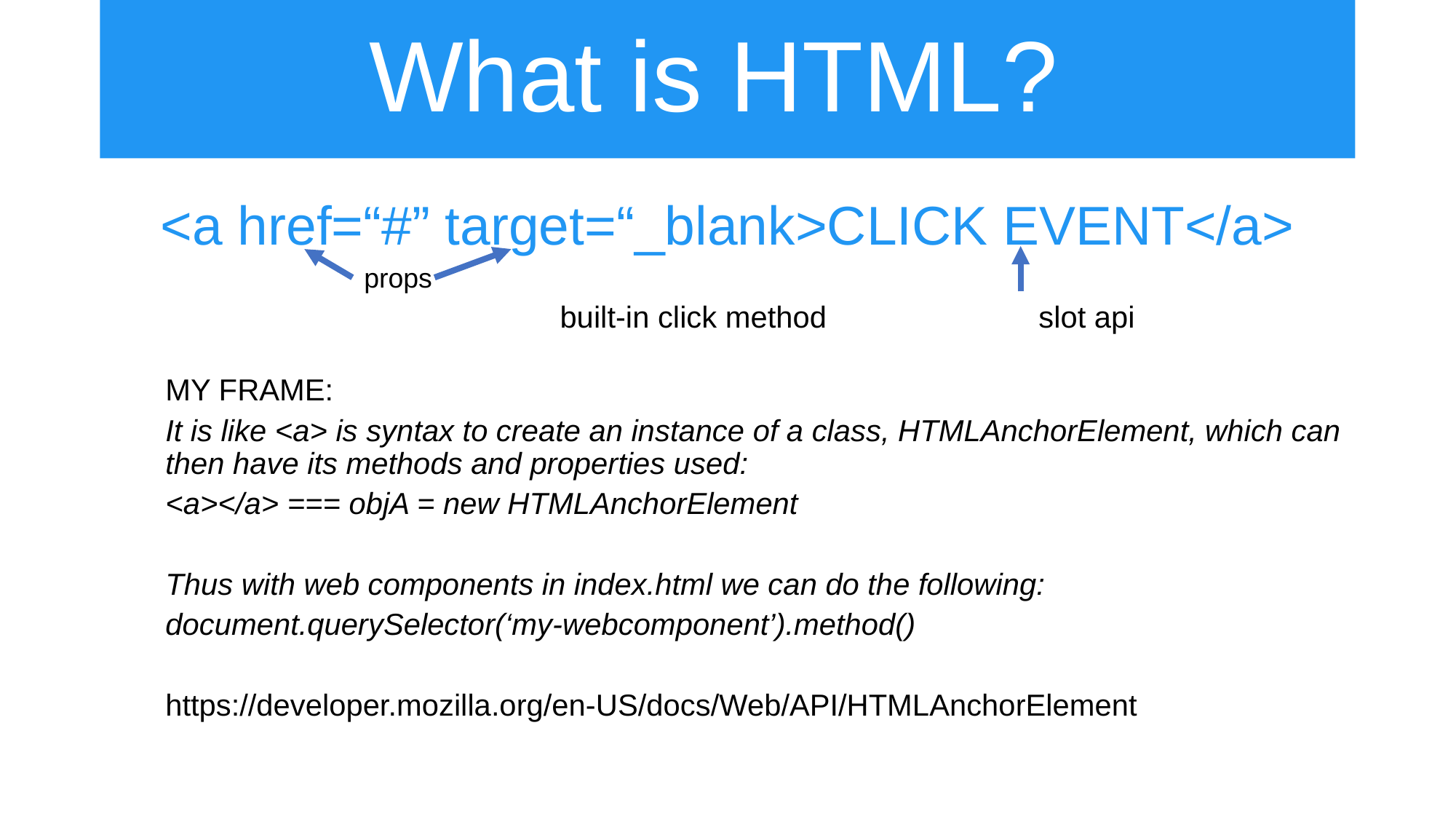

# What is HTML?

<a href=“#” target=“_blank>CLICK EVENT</a>
                          props
			        built-in click method 		slot api
MY FRAME:
It is like <a> is syntax to create an instance of a class, HTMLAnchorElement, which can then have its methods and properties used:
<a></a> === objA = new HTMLAnchorElement

Thus with web components in index.html we can do the following:
document.querySelector(‘my-webcomponent’).method()

https://developer.mozilla.org/en-US/docs/Web/API/HTMLAnchorElement